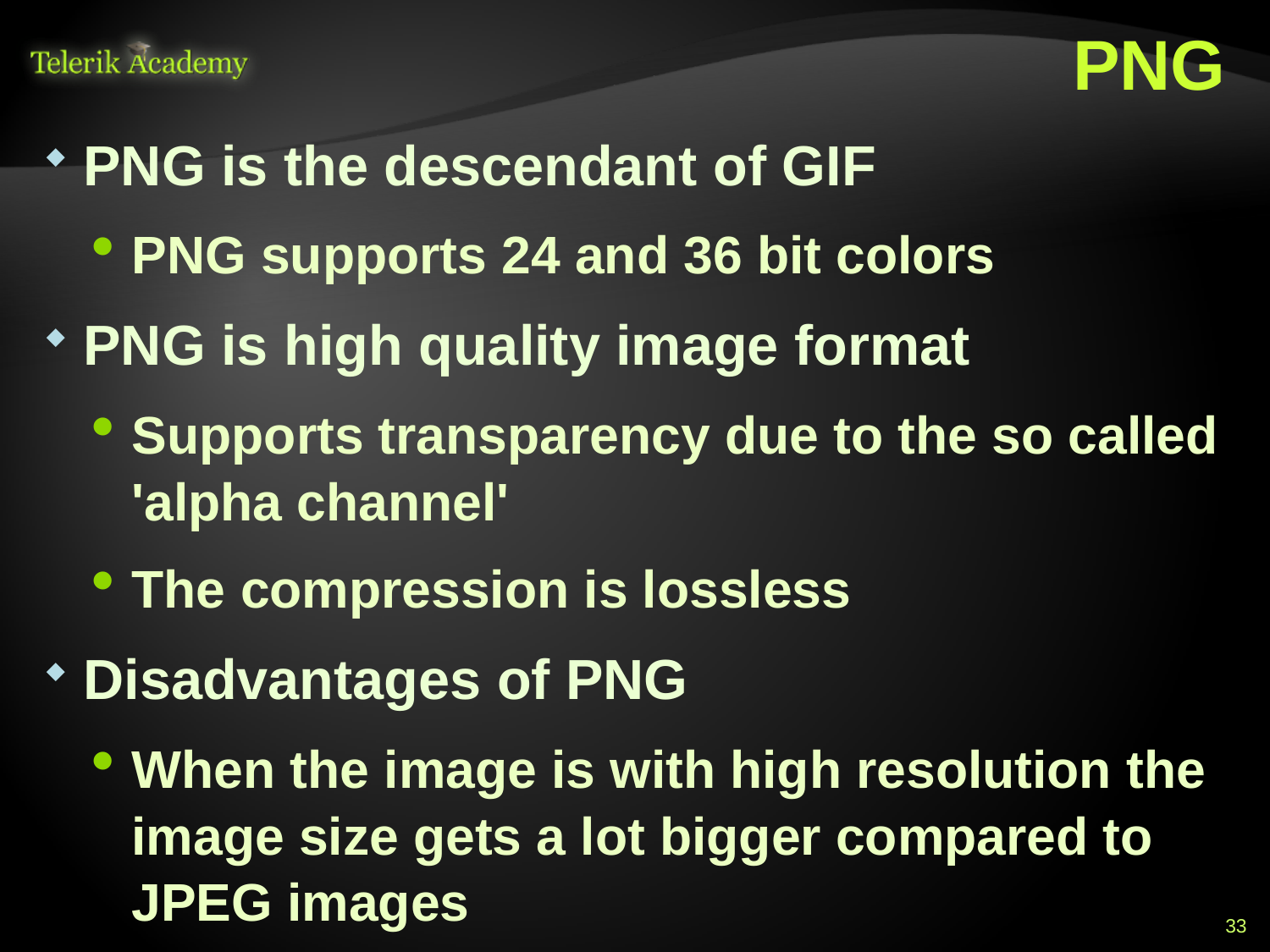

# PNG
PNG is the descendant of GIF
PNG supports 24 and 36 bit colors
PNG is high quality image format
Supports transparency due to the so called 'alpha channel'
The compression is lossless
Disadvantages of PNG
When the image is with high resolution the image size gets a lot bigger compared to JPEG images

33